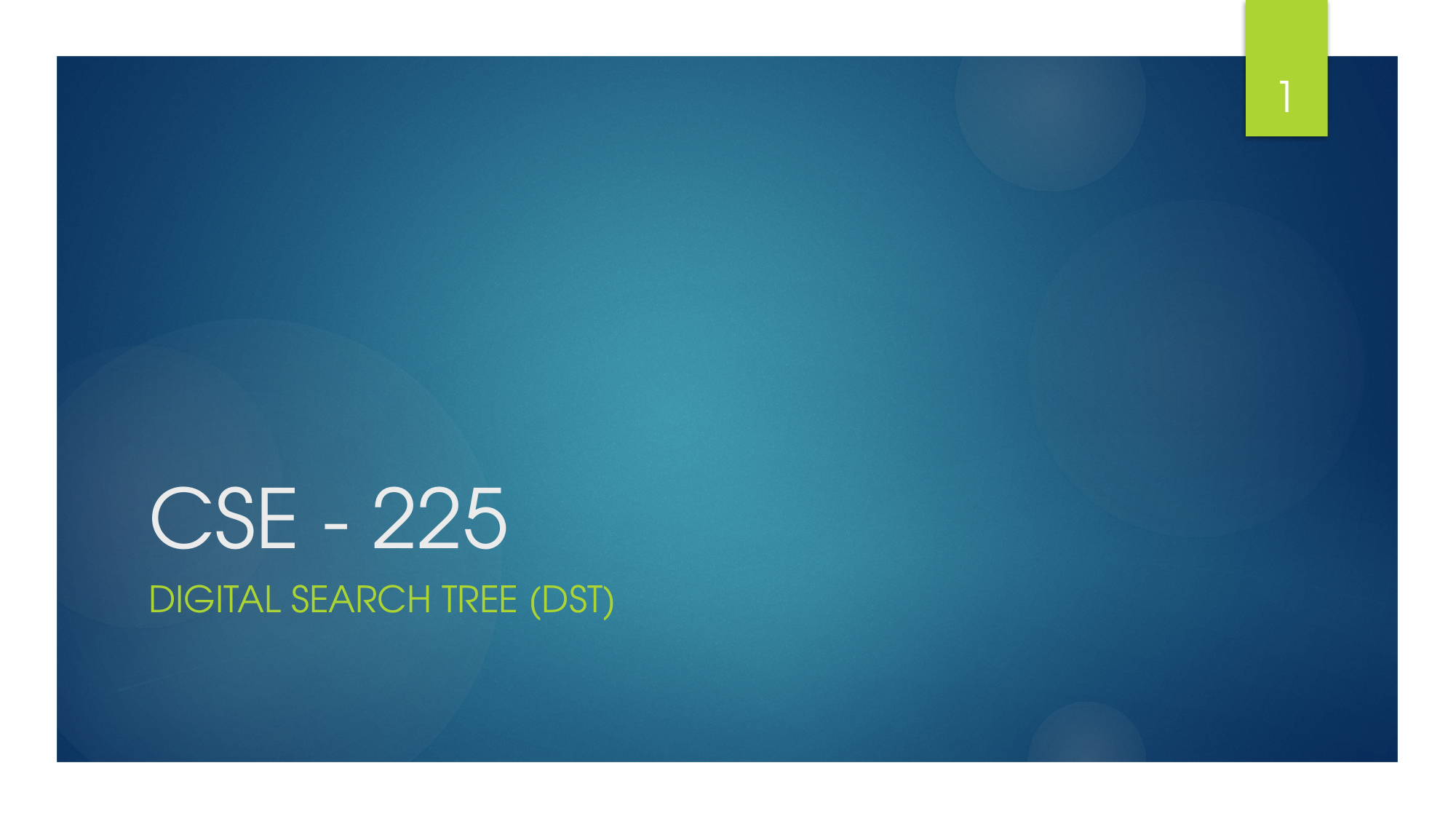

1
# CSE - 225
DIGITAL SEARCH TREE (DST)